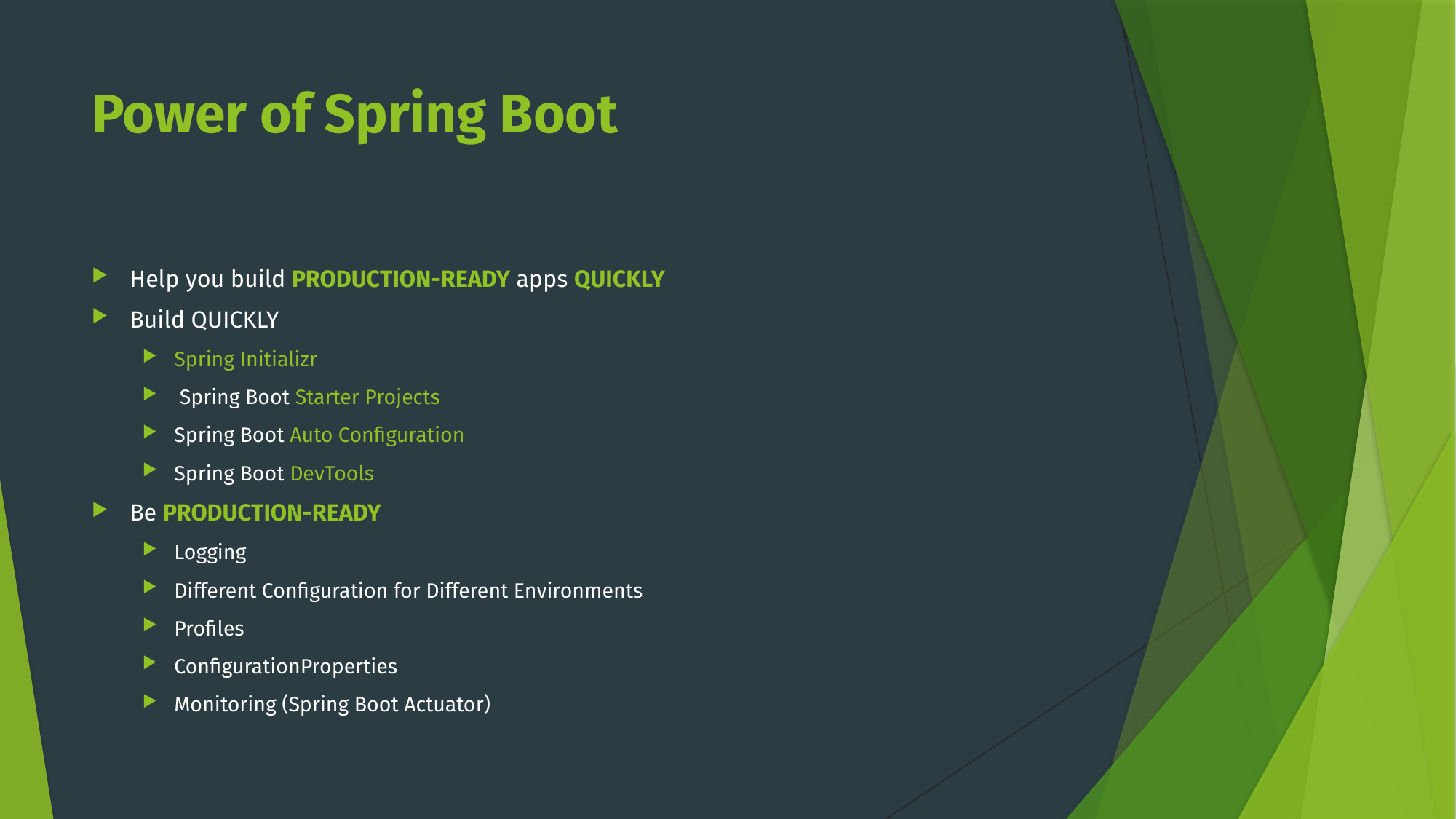

# Power of Spring Boot
Help you build PRODUCTION-READY apps QUICKLY
Build QUICKLY
Spring Initializr
 Spring Boot Starter Projects
Spring Boot Auto Configuration
Spring Boot DevTools
Be PRODUCTION-READY
Logging
Different Configuration for Different Environments
Profiles
ConfigurationProperties
Monitoring (Spring Boot Actuator)